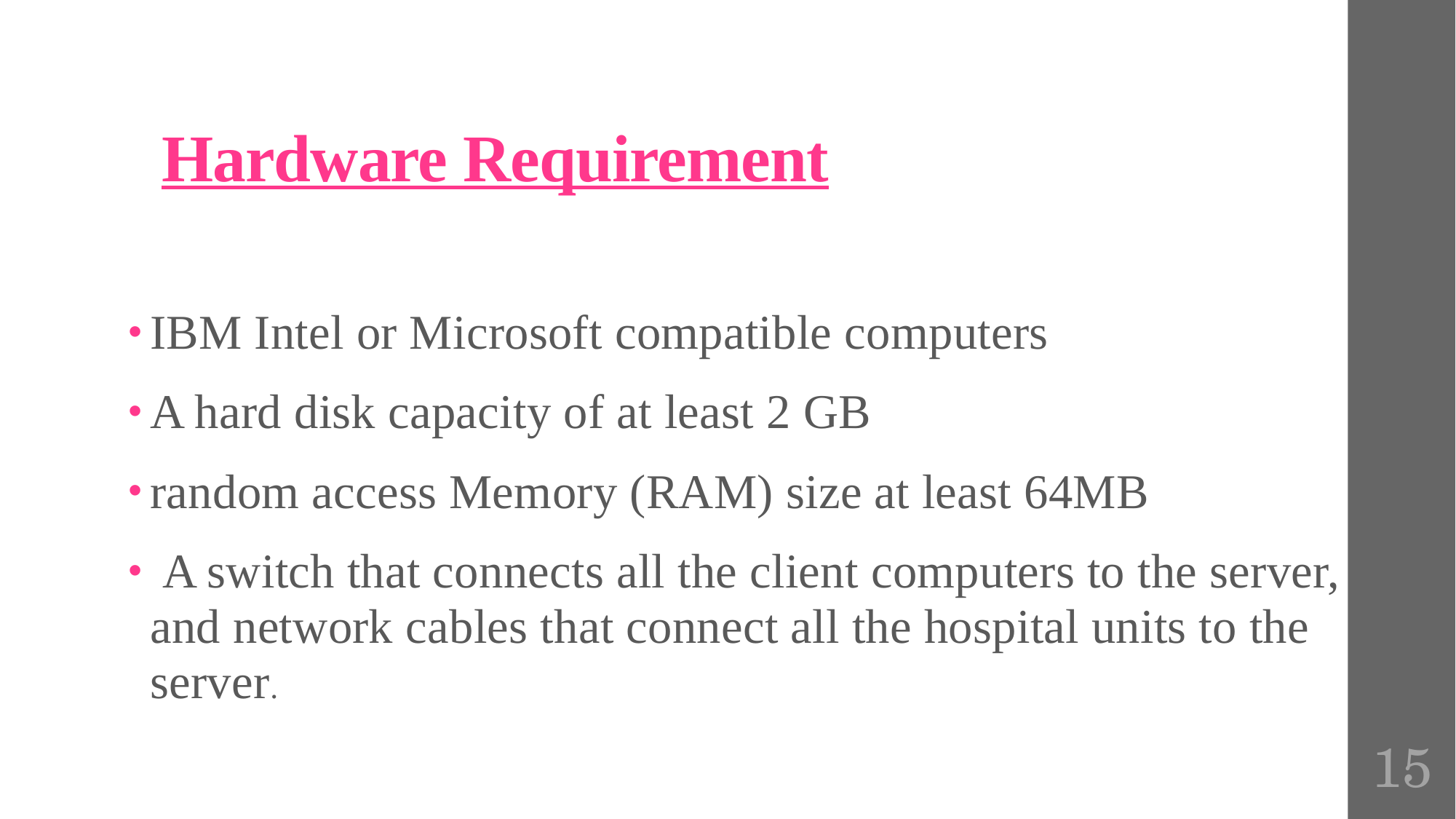

# Hardware Requirement
IBM Intel or Microsoft compatible computers
A hard disk capacity of at least 2 GB
random access Memory (RAM) size at least 64MB
 A switch that connects all the client computers to the server, and network cables that connect all the hospital units to the server.
15